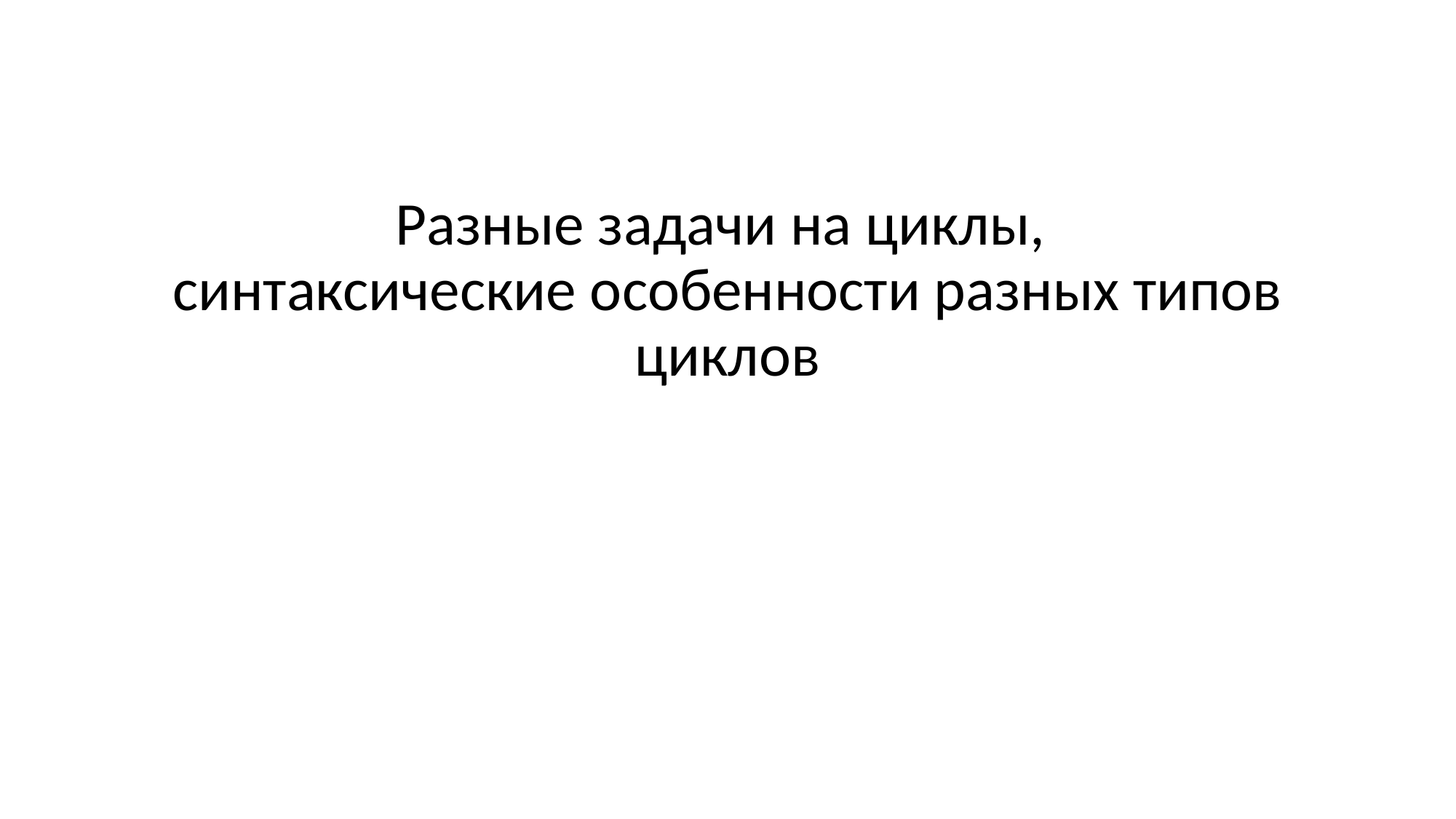

# Разные задачи на циклы, синтаксические особенности разных типов циклов